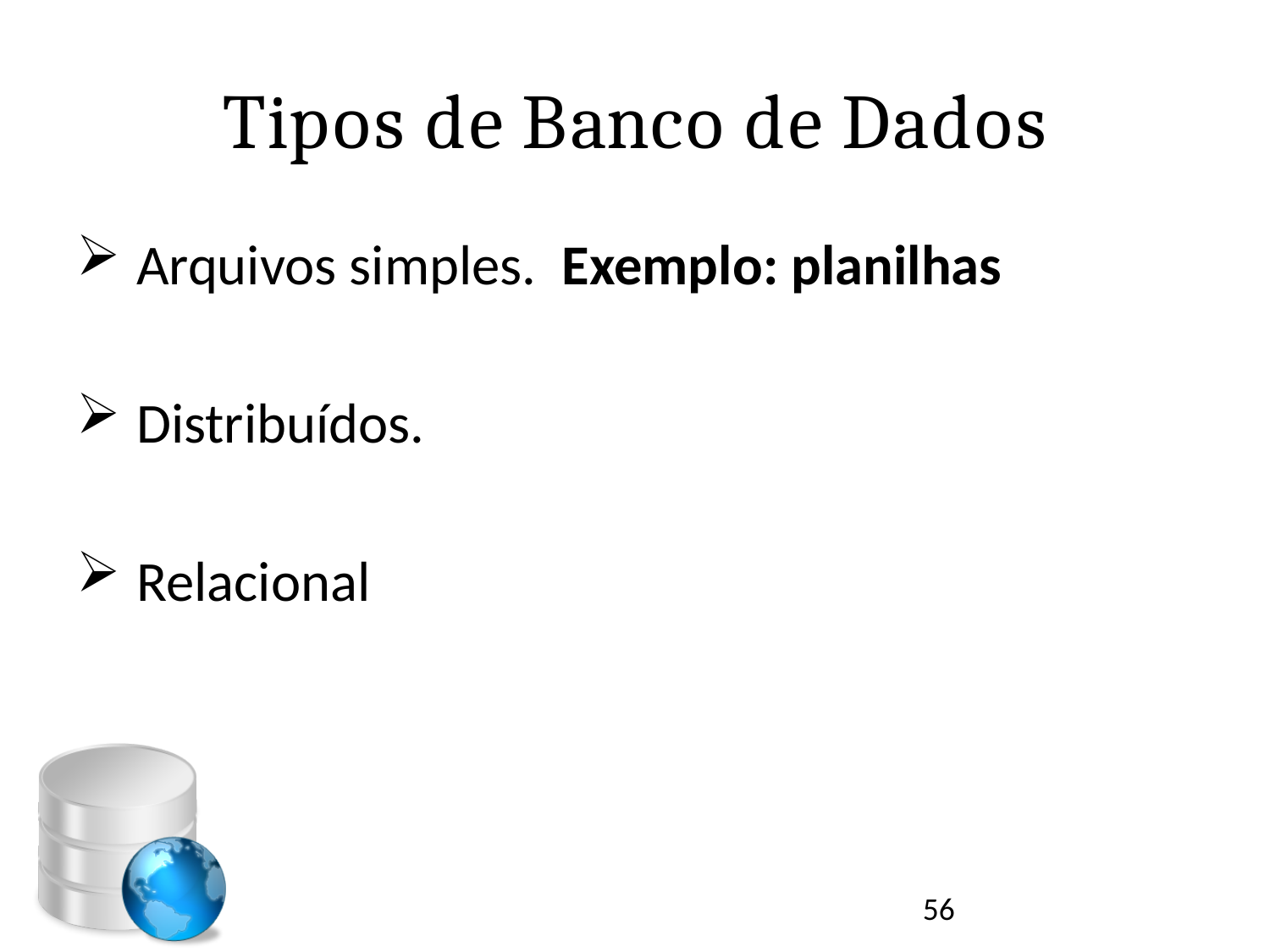

# Tipos de Banco de Dados
 Arquivos simples.  Exemplo: planilhas

 Distribuídos.

 Relacional

56